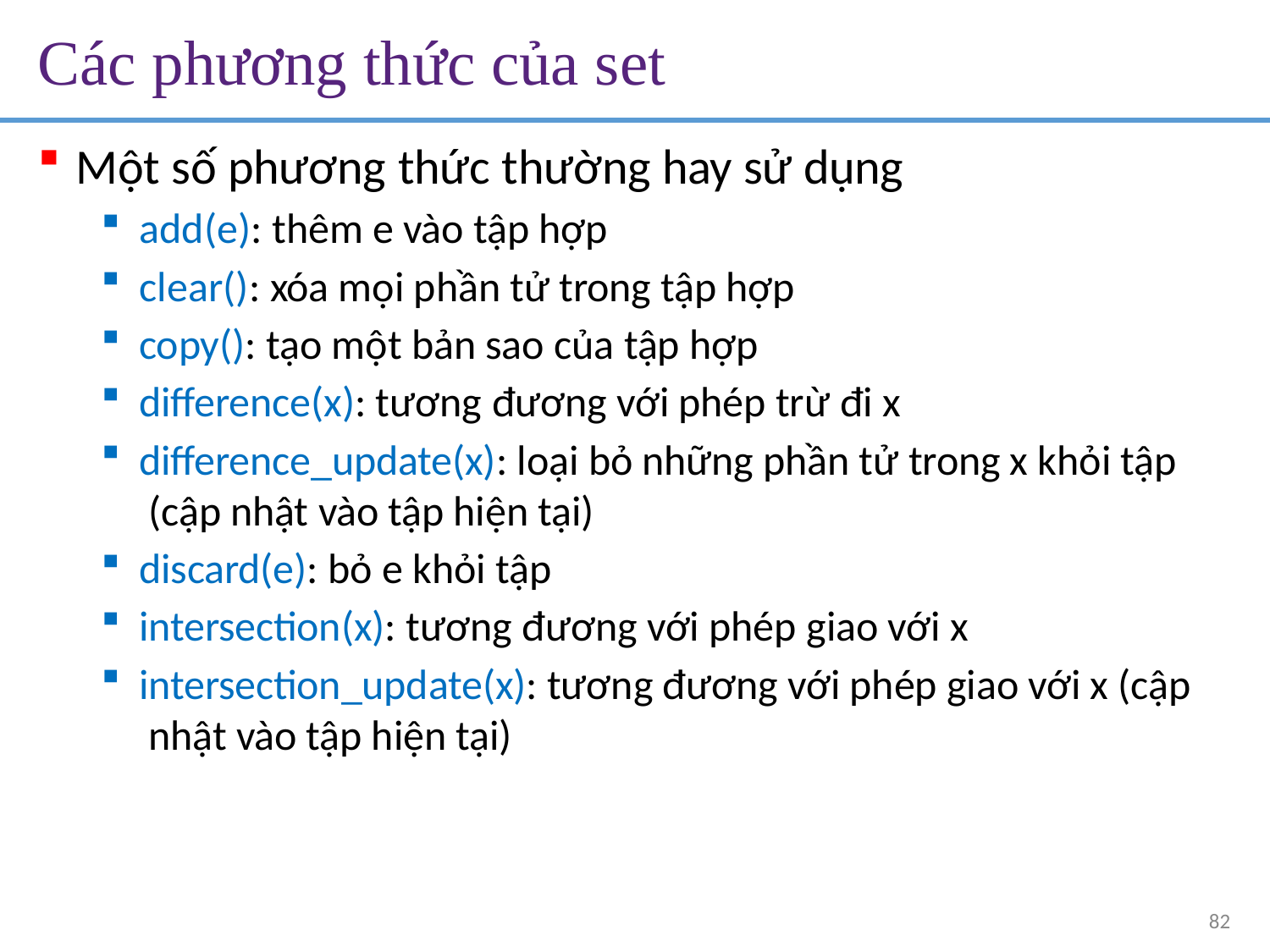

# Các phương thức của set
Một số phương thức thường hay sử dụng
add(e): thêm e vào tập hợp
clear(): xóa mọi phần tử trong tập hợp
copy(): tạo một bản sao của tập hợp
difference(x): tương đương với phép trừ đi x
difference_update(x): loại bỏ những phần tử trong x khỏi tập  (cập nhật vào tập hiện tại)
discard(e): bỏ e khỏi tập
intersection(x): tương đương với phép giao với x
intersection_update(x): tương đương với phép giao với x (cập  nhật vào tập hiện tại)

82